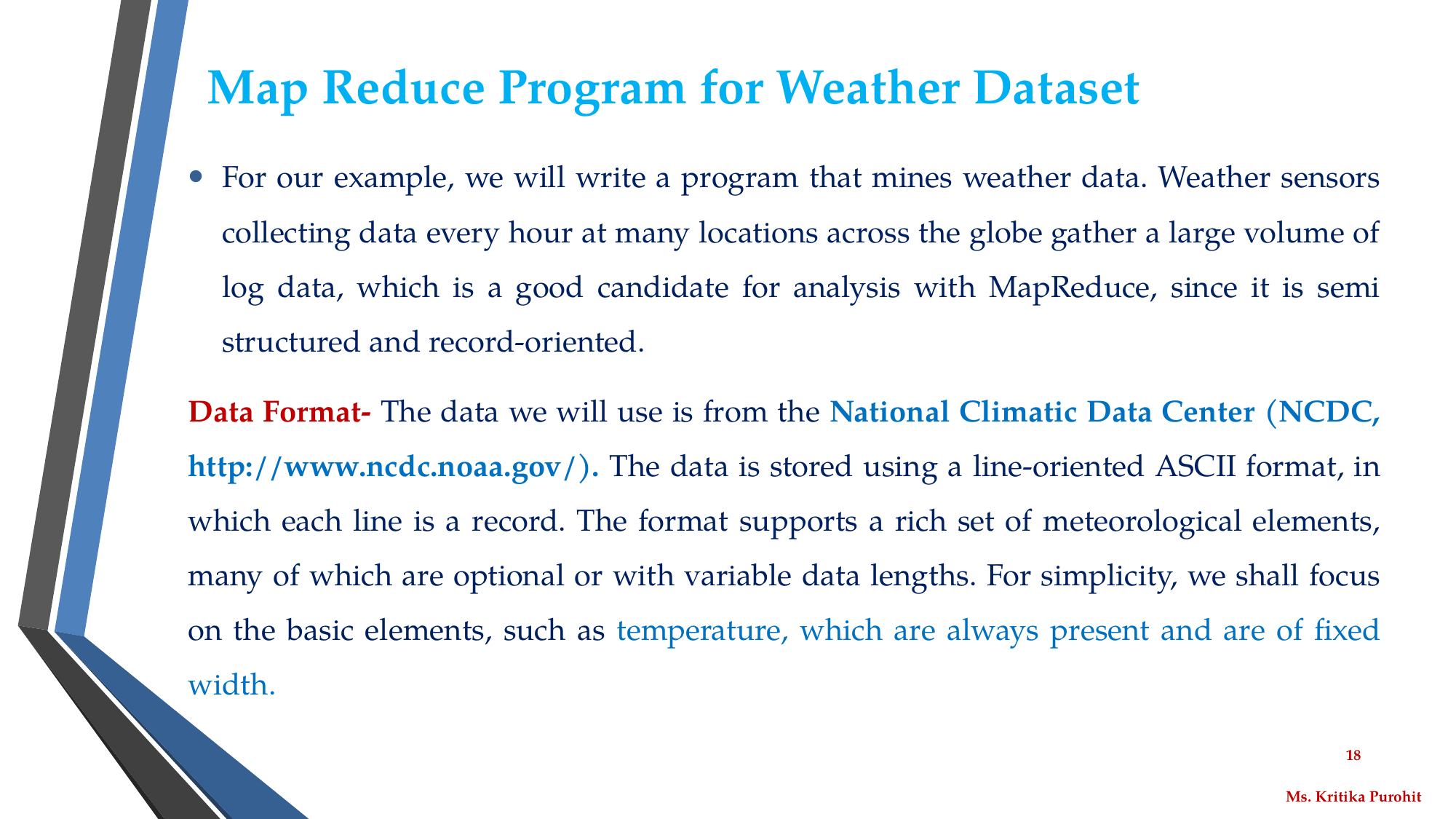

# Map Reduce Program for Weather Dataset
For our example, we will write a program that mines weather data. Weather sensors collecting data every hour at many locations across the globe gather a large volume of log data, which is a good candidate for analysis with MapReduce, since it is semi structured and record-oriented.
Data Format- The data we will use is from the National Climatic Data Center (NCDC, http://www.ncdc.noaa.gov/). The data is stored using a line-oriented ASCII format, in which each line is a record. The format supports a rich set of meteorological elements, many of which are optional or with variable data lengths. For simplicity, we shall focus on the basic elements, such as temperature, which are always present and are of fixed width.

18
Ms. Kritika Purohit